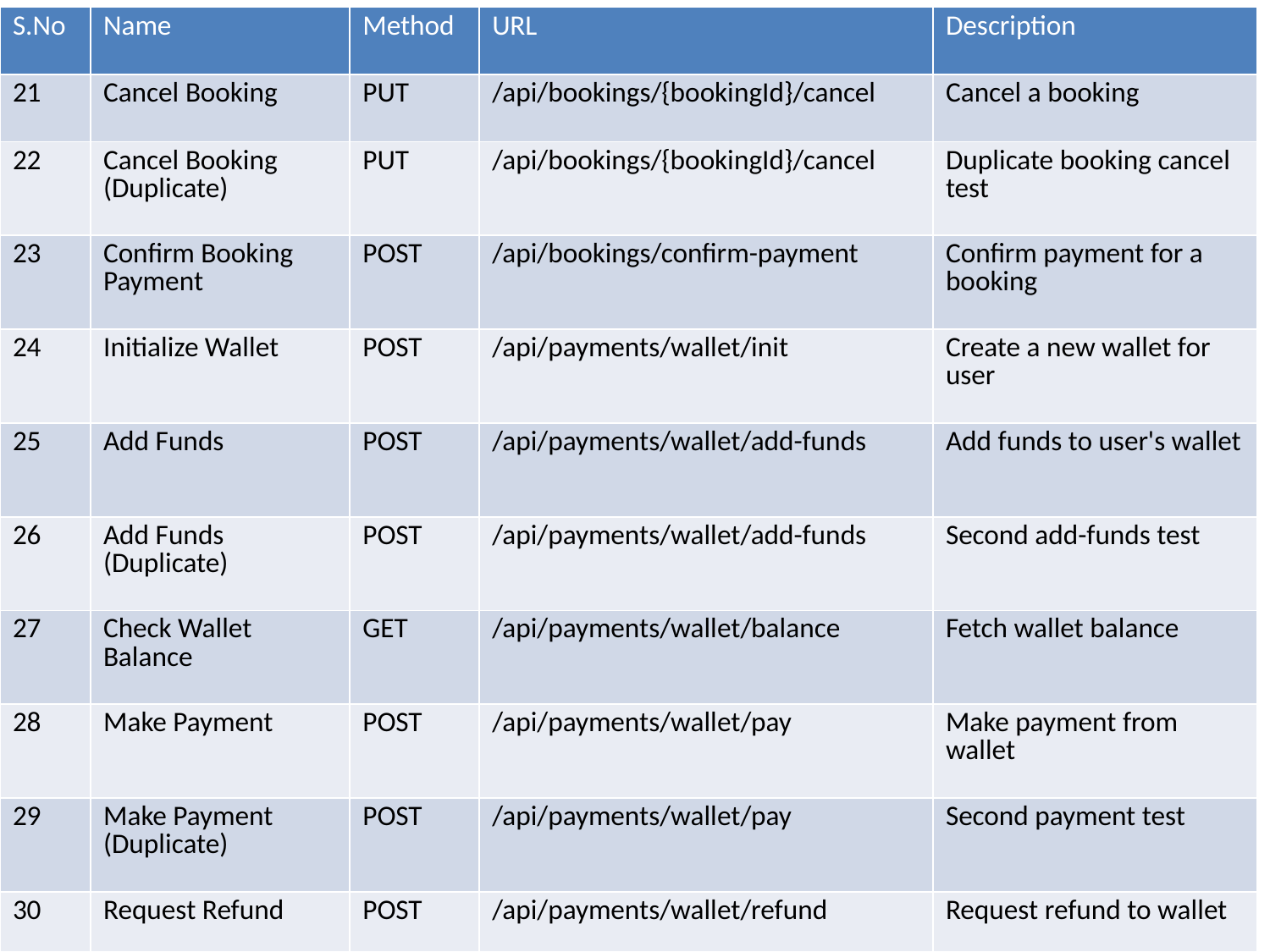

| S.No | Name | Method | URL | Description |
| --- | --- | --- | --- | --- |
| 21 | Cancel Booking | PUT | /api/bookings/{bookingId}/cancel | Cancel a booking |
| 22 | Cancel Booking (Duplicate) | PUT | /api/bookings/{bookingId}/cancel | Duplicate booking cancel test |
| 23 | Confirm Booking Payment | POST | /api/bookings/confirm-payment | Confirm payment for a booking |
| 24 | Initialize Wallet | POST | /api/payments/wallet/init | Create a new wallet for user |
| 25 | Add Funds | POST | /api/payments/wallet/add-funds | Add funds to user's wallet |
| 26 | Add Funds (Duplicate) | POST | /api/payments/wallet/add-funds | Second add-funds test |
| 27 | Check Wallet Balance | GET | /api/payments/wallet/balance | Fetch wallet balance |
| 28 | Make Payment | POST | /api/payments/wallet/pay | Make payment from wallet |
| 29 | Make Payment (Duplicate) | POST | /api/payments/wallet/pay | Second payment test |
| 30 | Request Refund | POST | /api/payments/wallet/refund | Request refund to wallet |